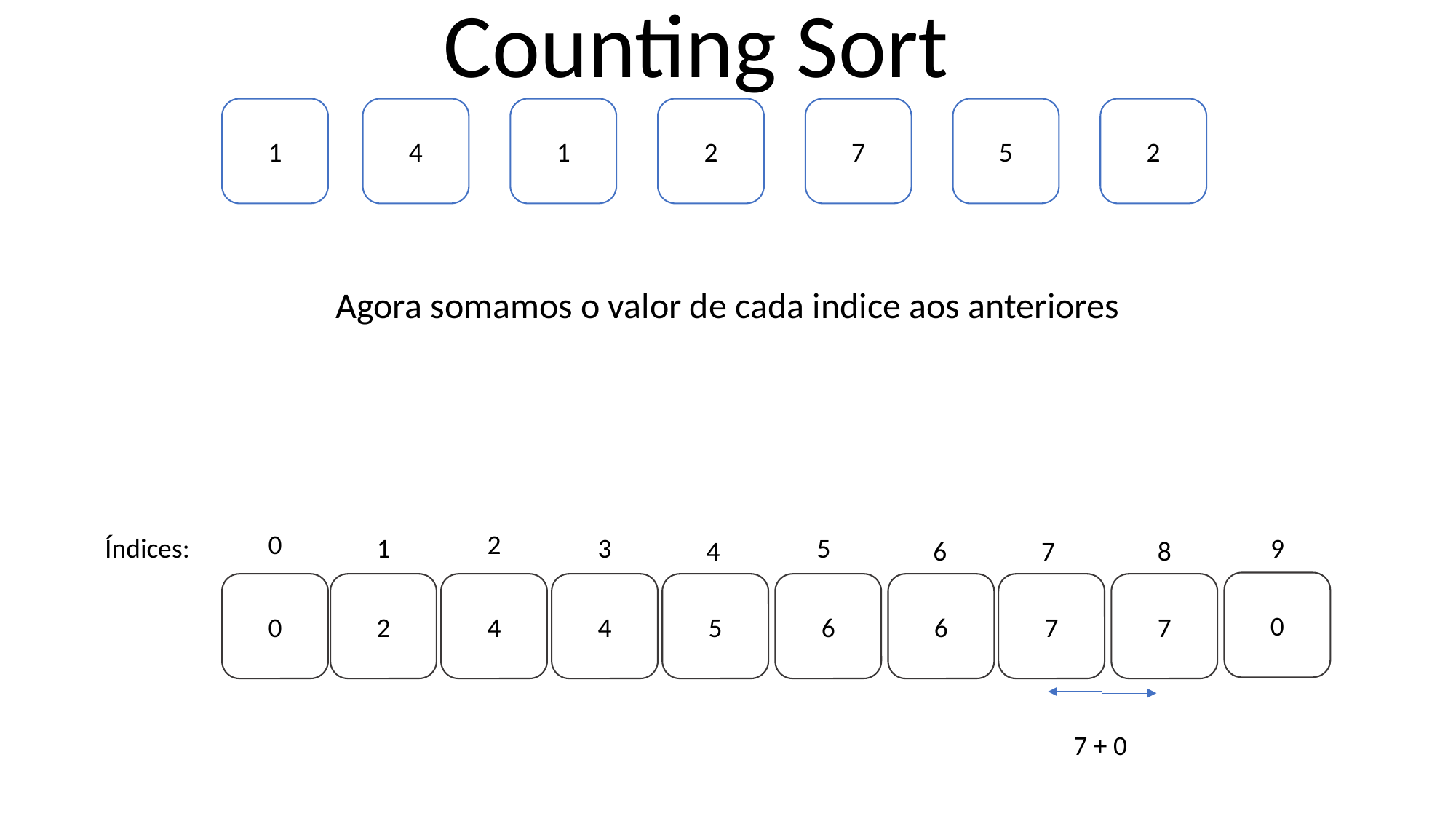

# Counting Sort
1
4
1
2
7
5
2
Agora somamos o valor de cada indice aos anteriores
0
2
Índices:
1
9
3
5
4
6
7
8
0
0
2
4
4
5
6
6
7
7
7 + 0